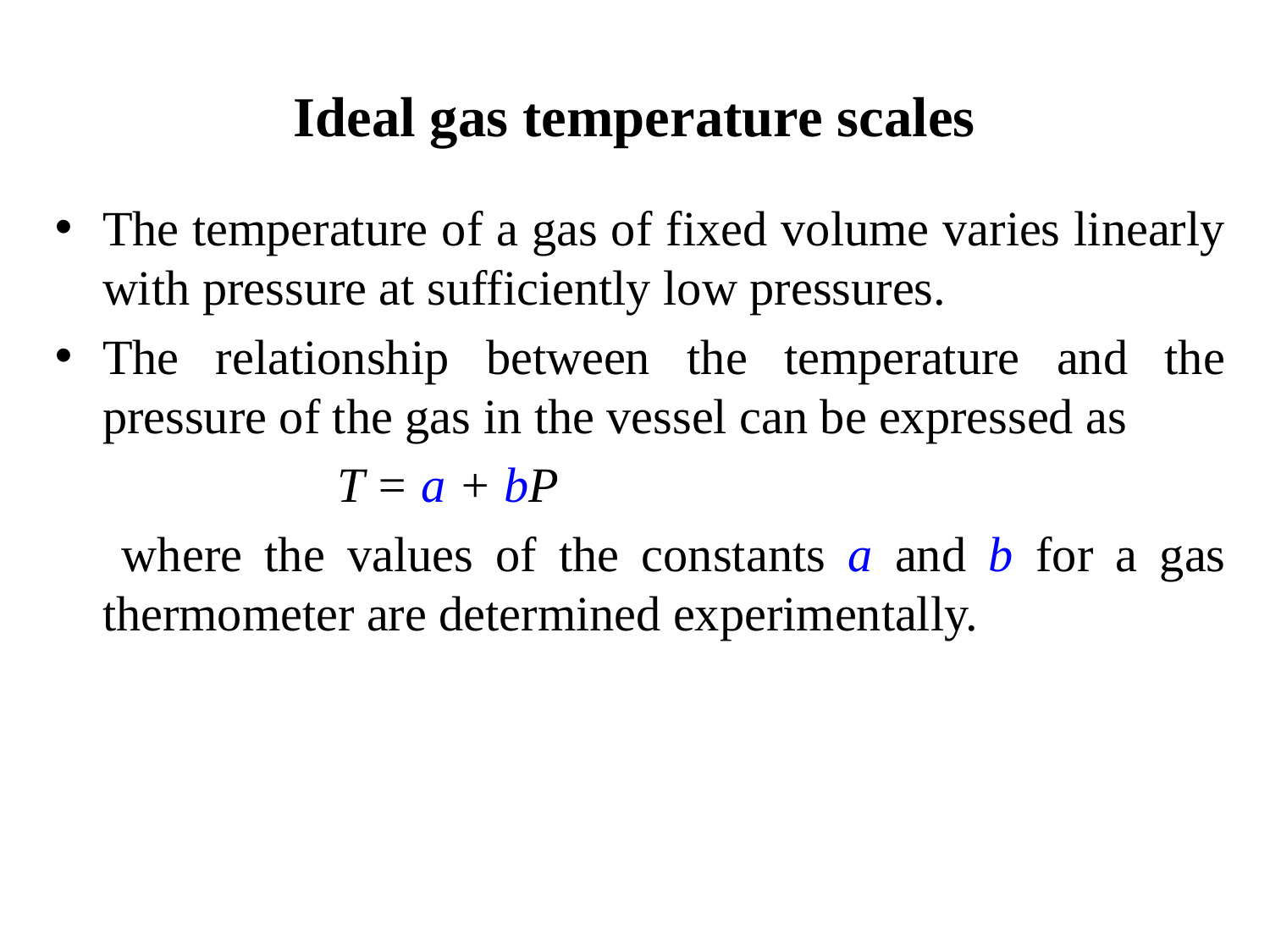

Ideal gas temperature scales
The temperature of a gas of fixed volume varies linearly with pressure at sufficiently low pressures.
The relationship between the temperature and the pressure of the gas in the vessel can be expressed as
                       T = a + bP
   where the values of the constants a and b for a gas thermometer are determined experimentally.